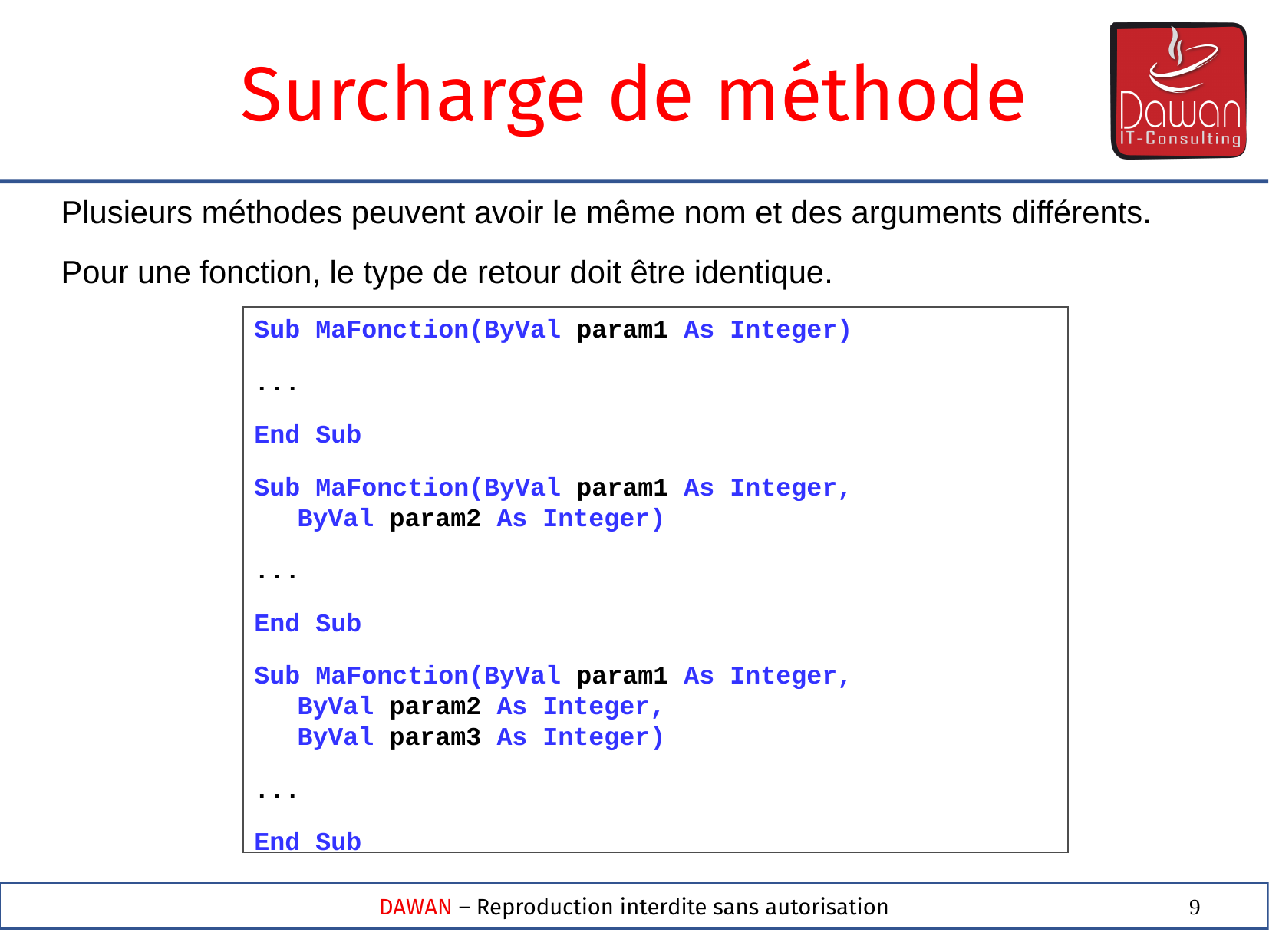

Surcharge de méthode
Plusieurs méthodes peuvent avoir le même nom et des arguments différents.
Pour une fonction, le type de retour doit être identique.

Sub MaFonction(ByVal param1 As Integer)
...
End Sub
Sub MaFonction(ByVal param1 As Integer,         ByVal param2 As Integer)
...
End Sub
Sub MaFonction(ByVal param1 As Integer,         ByVal param2 As Integer,                     ByVal param3 As Integer)
...
End Sub
9